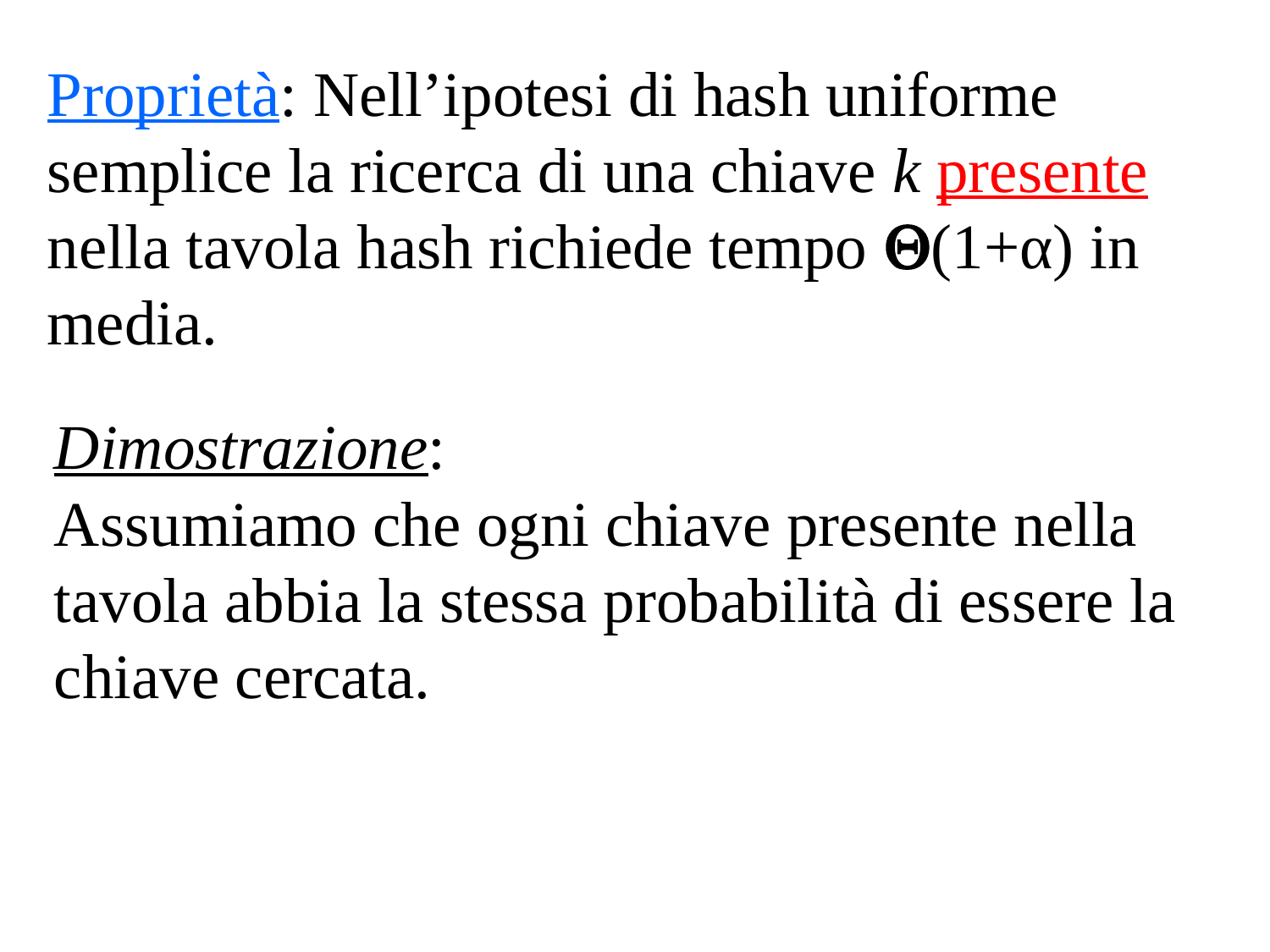

Proprietà: Nell’ipotesi di hash uniforme semplice la ricerca di una chiave k presente nella tavola hash richiede tempo Θ(1+α) in media.
Dimostrazione:
Assumiamo che ogni chiave presente nella tavola abbia la stessa probabilità di essere la chiave cercata.